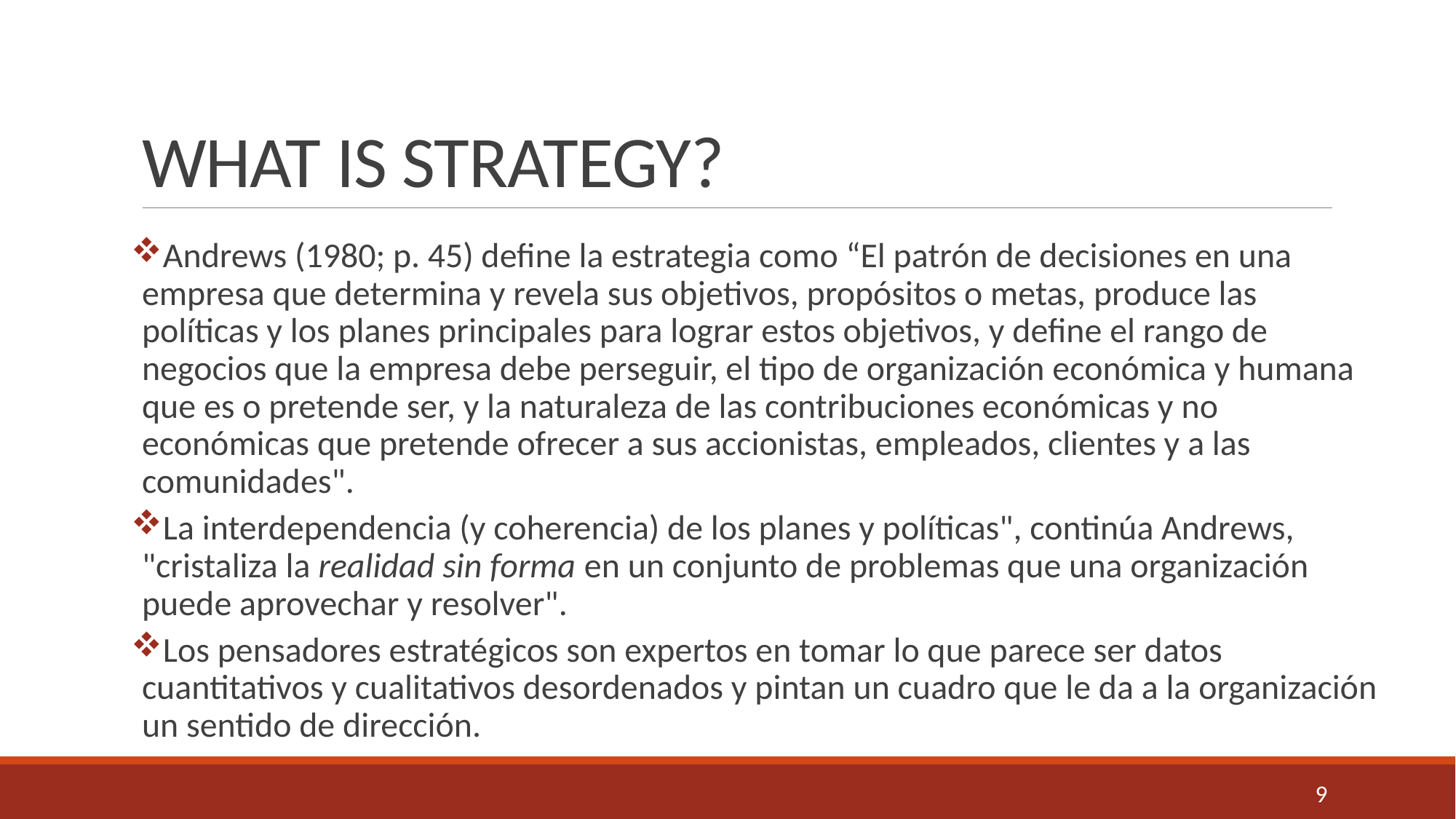

# WHAT IS STRATEGY?
Andrews (1980; p. 45) define la estrategia como “El patrón de decisiones en una empresa que determina y revela sus objetivos, propósitos o metas, produce las políticas y los planes principales para lograr estos objetivos, y define el rango de negocios que la empresa debe perseguir, el tipo de organización económica y humana que es o pretende ser, y la naturaleza de las contribuciones económicas y no económicas que pretende ofrecer a sus accionistas, empleados, clientes y a las comunidades".
La interdependencia (y coherencia) de los planes y políticas", continúa Andrews, "cristaliza la realidad sin forma en un conjunto de problemas que una organización puede aprovechar y resolver".
Los pensadores estratégicos son expertos en tomar lo que parece ser datos cuantitativos y cualitativos desordenados y pintan un cuadro que le da a la organización un sentido de dirección.
9